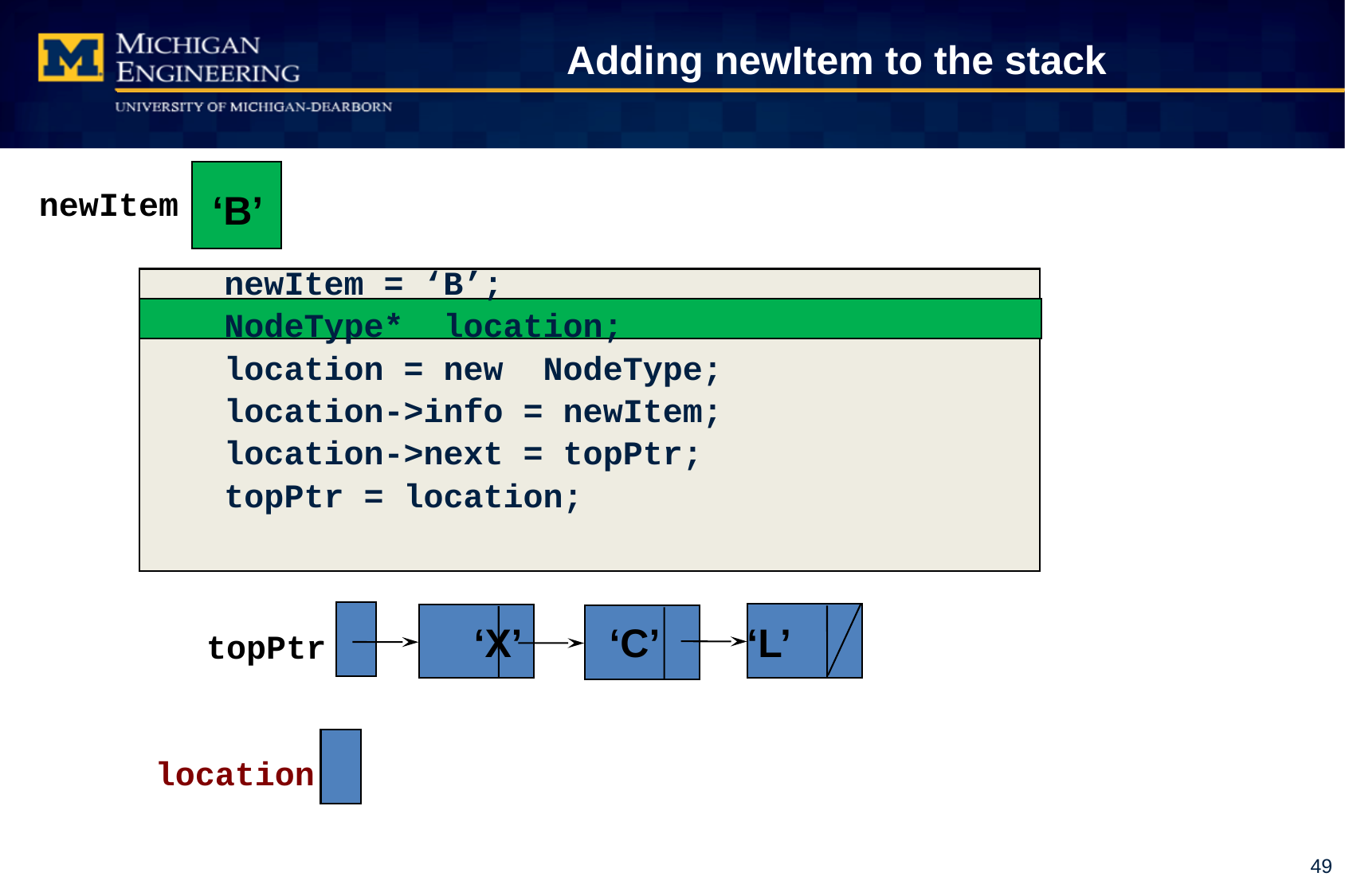

# Adding newItem to the stack

newItem
‘B’
	newItem = ‘B’;
	NodeType*  location;
	location = new  NodeType;
	location->info = newItem;
	location->next = topPtr;
	topPtr = location;

topPtr

‘X’        ‘C’        ‘L’

location
49